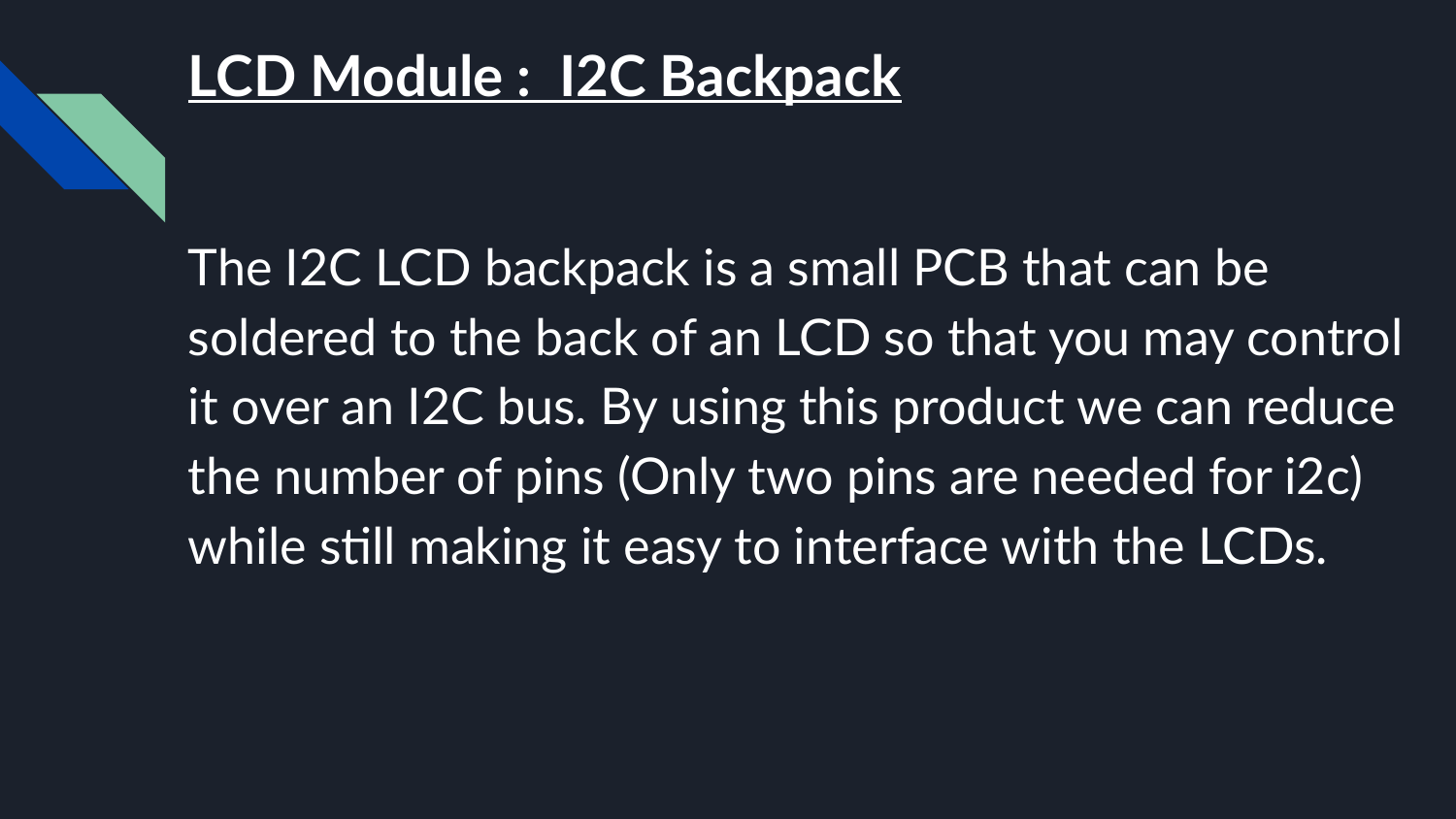

LCD Module :  I2C Backpack

The I2C LCD backpack is a small PCB that can be soldered to the back of an LCD so that you may control it over an I2C bus. By using this product we can reduce the number of pins (Only two pins are needed for i2c) while still making it easy to interface with the LCDs.